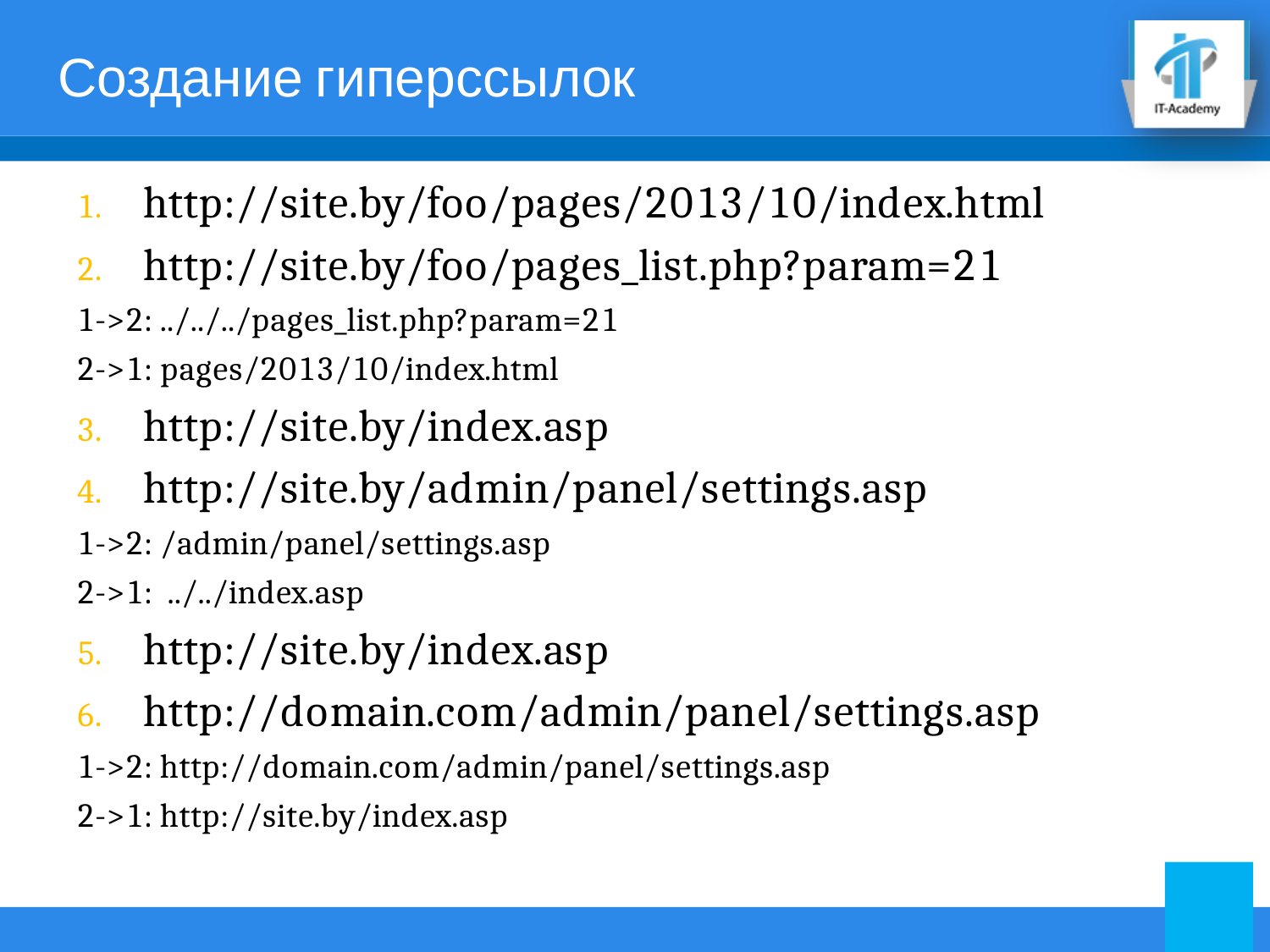

# Создание гиперссылок
http://site.by/foo/pages/2013/10/index.html
http://site.by/foo/pages_list.php?param=21
1->2: ../../../pages_list.php?param=21
2->1: pages/2013/10/index.html
http://site.by/index.asp
http://site.by/admin/panel/settings.asp
1->2: /admin/panel/settings.asp
2->1:  ../../index.asp
http://site.by/index.asp
http://domain.com/admin/panel/settings.asp
1->2: http://domain.com/admin/panel/settings.asp
2->1: http://site.by/index.asp